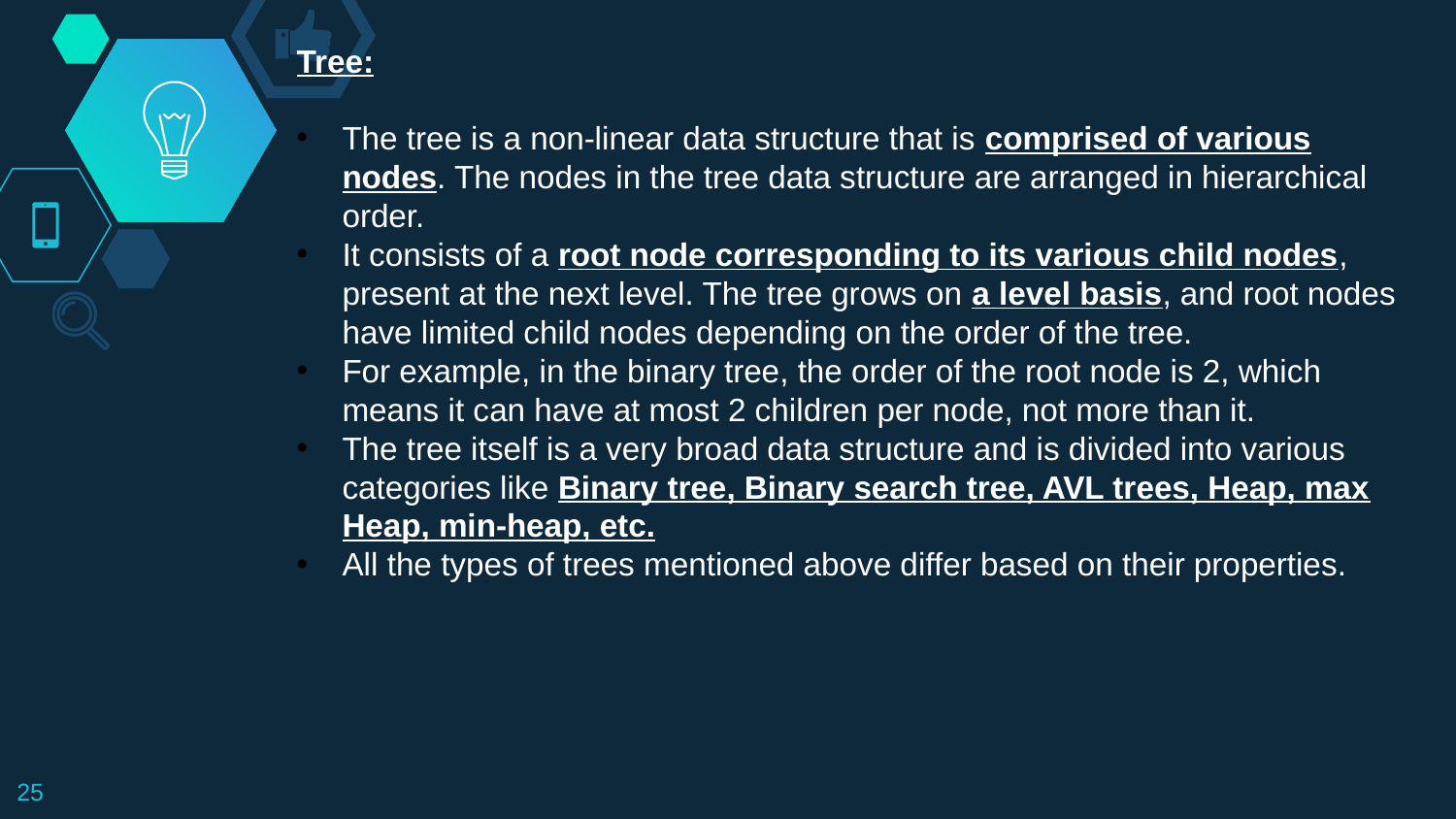

Tree:

The tree is a non-linear data structure that is comprised of various nodes. The nodes in the tree data structure are arranged in hierarchical order.
It consists of a root node corresponding to its various child nodes, present at the next level. The tree grows on a level basis, and root nodes have limited child nodes depending on the order of the tree.
For example, in the binary tree, the order of the root node is 2, which means it can have at most 2 children per node, not more than it.
The tree itself is a very broad data structure and is divided into various categories like Binary tree, Binary search tree, AVL trees, Heap, max Heap, min-heap, etc.
All the types of trees mentioned above differ based on their properties.
25